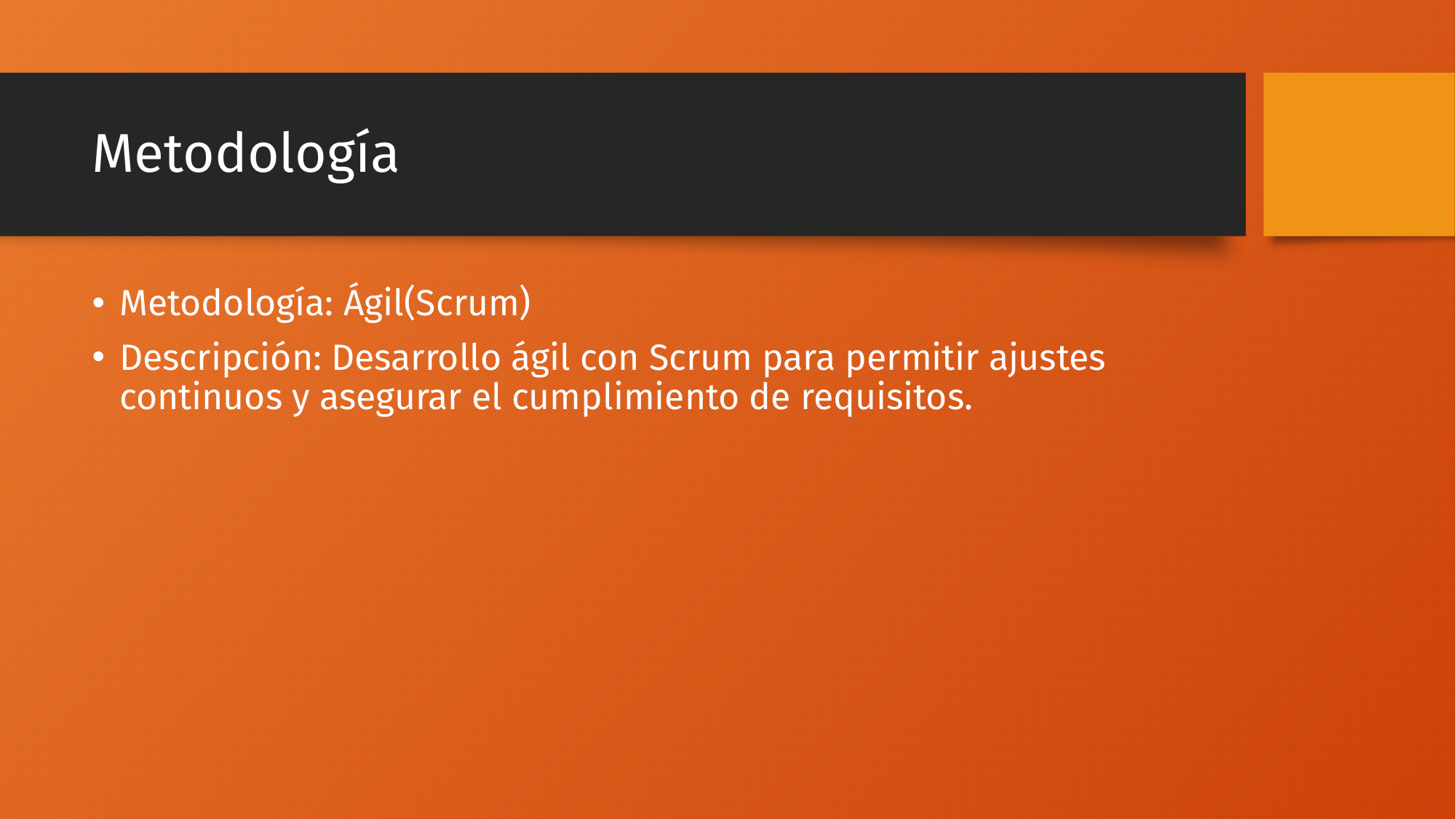

# Metodología
Metodología: Ágil(Scrum)
Descripción: Desarrollo ágil con Scrum para permitir ajustes continuos y asegurar el cumplimiento de requisitos.